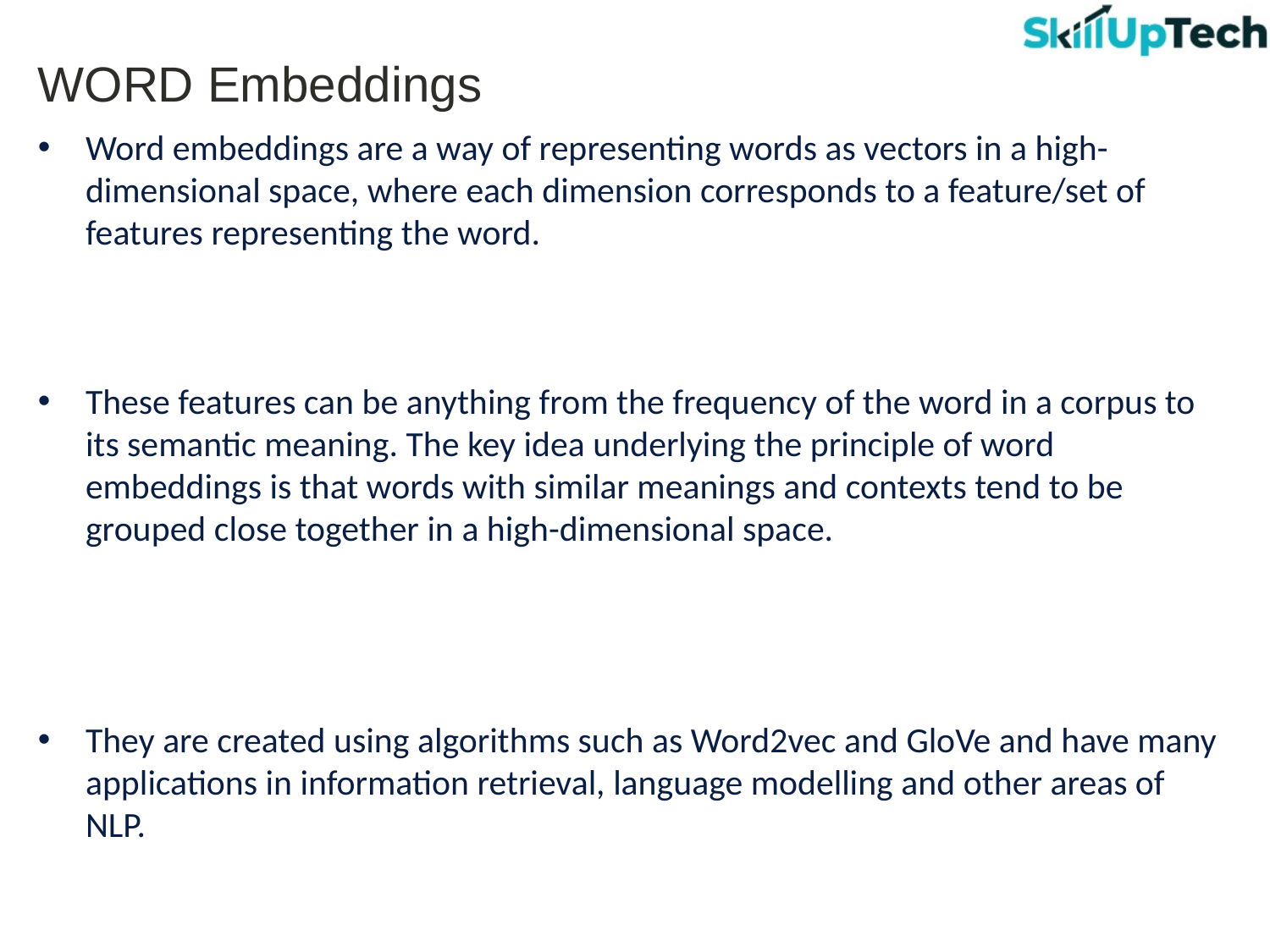

WORD Embeddings
Word embeddings are a way of representing words as vectors in a high-dimensional space, where each dimension corresponds to a feature/set of features representing the word.

These features can be anything from the frequency of the word in a corpus to its semantic meaning. The key idea underlying the principle of word embeddings is that words with similar meanings and contexts tend to be grouped close together in a high-dimensional space.

They are created using algorithms such as Word2vec and GloVe and have many applications in information retrieval, language modelling and other areas of NLP.